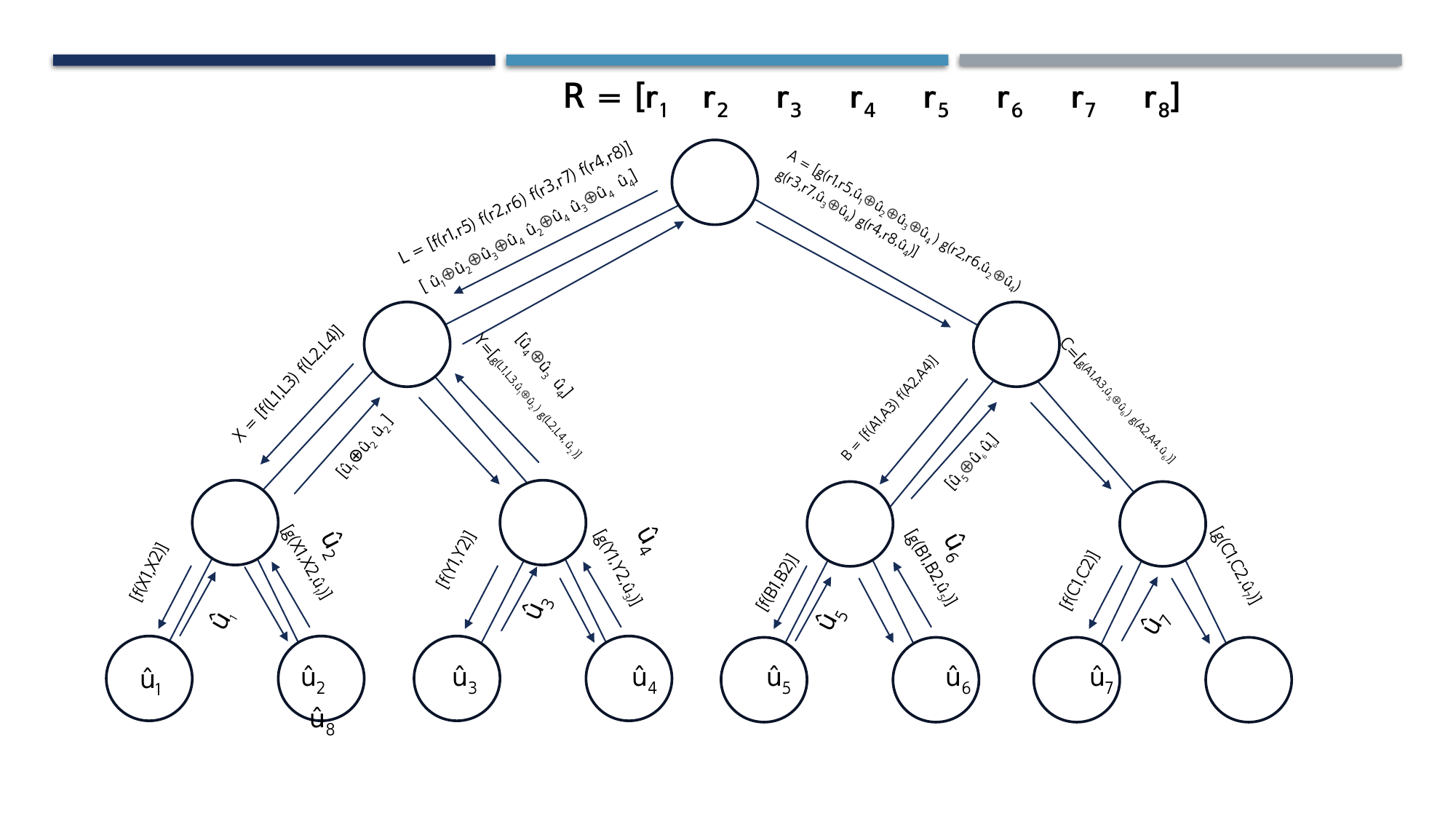

R = [r1   r2    r3    r4    r5    r6    r7    r8]

L = [f(r1,r5) f(r2,r6) f(r3,r7) f(r4,r8)]
[ û1⊕û2⊕û3⊕û4  û2⊕û4 û3⊕û4  û4]
A = [g(r1,r5,û1⊕û2⊕û3⊕û4 ) g(r2,r6,û2⊕û4) g(r3,r7,û3⊕û4) g(r4,r8,û4)]
X = [f(L1,L3) f(L2,L4)]
[û1⊕û2  û2 ]
[û5⊕û6 û6]
B = [f(A1,A3) f(A2,A4)]
C=[g(A1,A3,û5⊕û6 ) g(A2,A4, û6 )]
Y=[g(L1,L3,û1⊕û2 ) g(L2,L4, û2 )]
[û4⊕û3  û4]
 [f(Y1,Y2)]
 [f(X1,X2)]
û3
 [f(C1,C2)]
 [f(B1,B2)]
û5
û1
û7
û4
[g(X1,X2,û1)]
û2
û6
[g(C1,C2,û7)]
[g(B1,B2,û5)]
[g(Y1,Y2,û3)]
û2              û3                 û4            û5                 û6             û7                 û8
û1